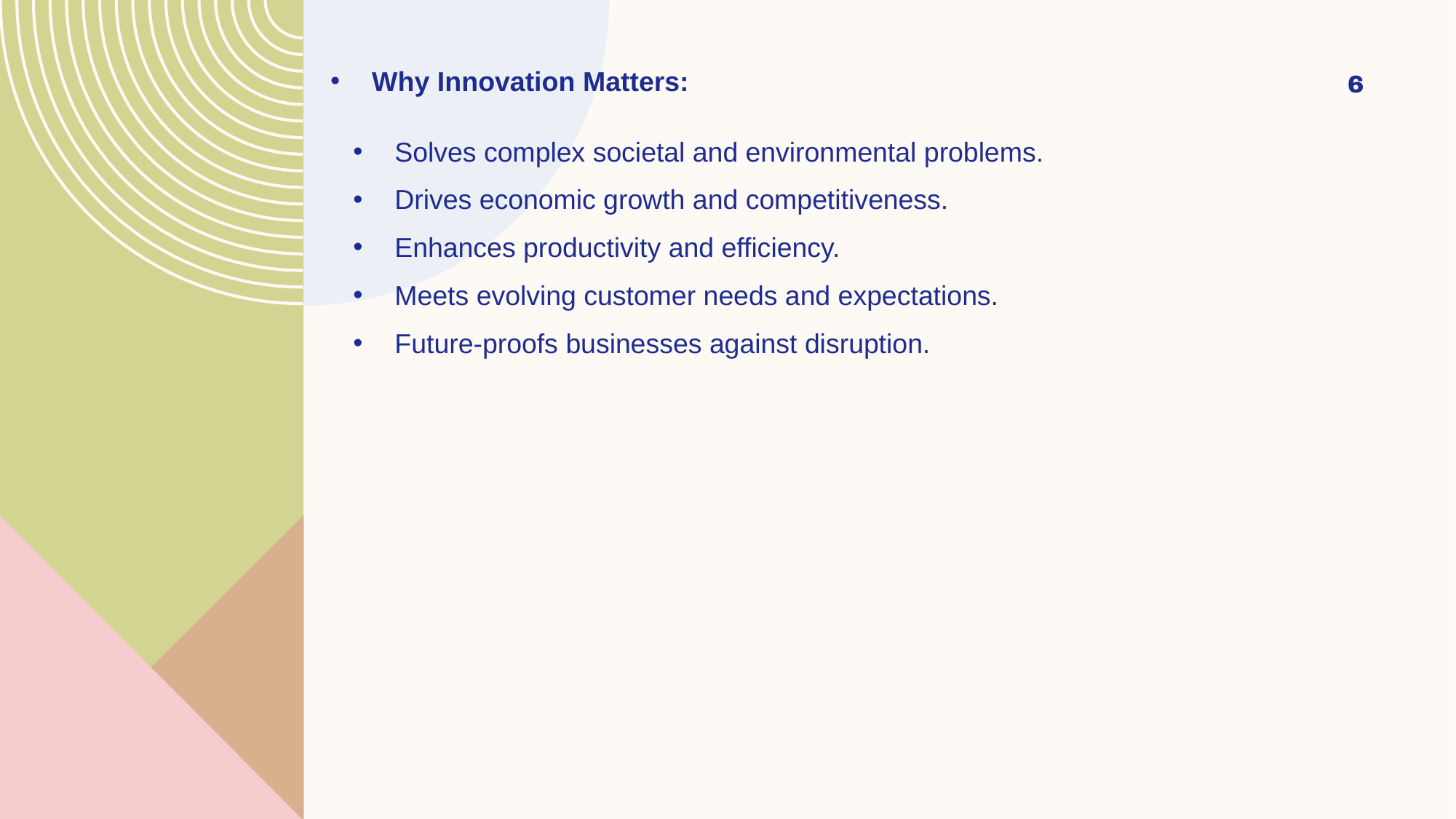

6
Why Innovation Matters:
Solves complex societal and environmental problems.
Drives economic growth and competitiveness.
Enhances productivity and efficiency.
Meets evolving customer needs and expectations.
Future-proofs businesses against disruption.